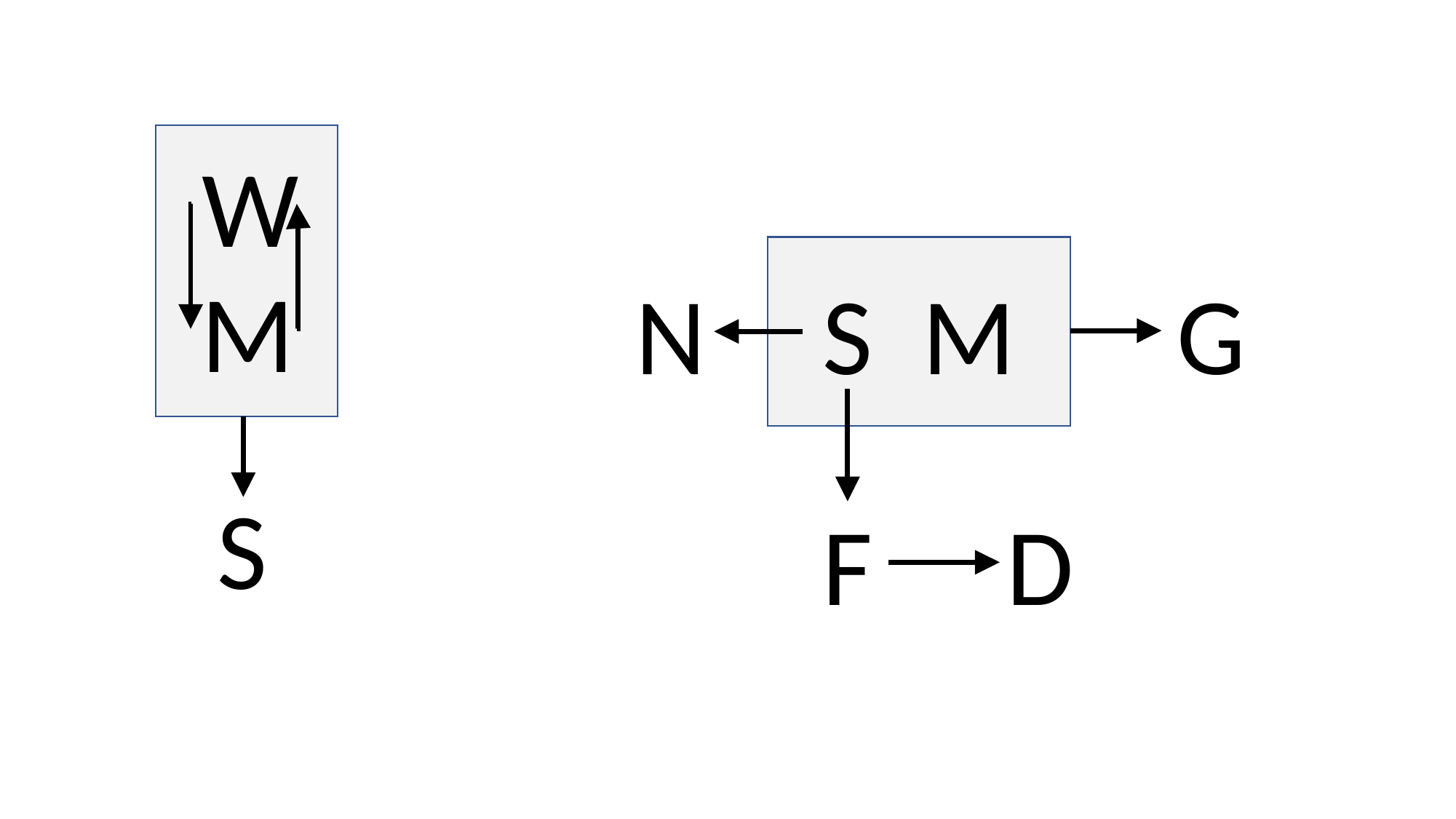

W
M
S

N
G
S  M
F
D